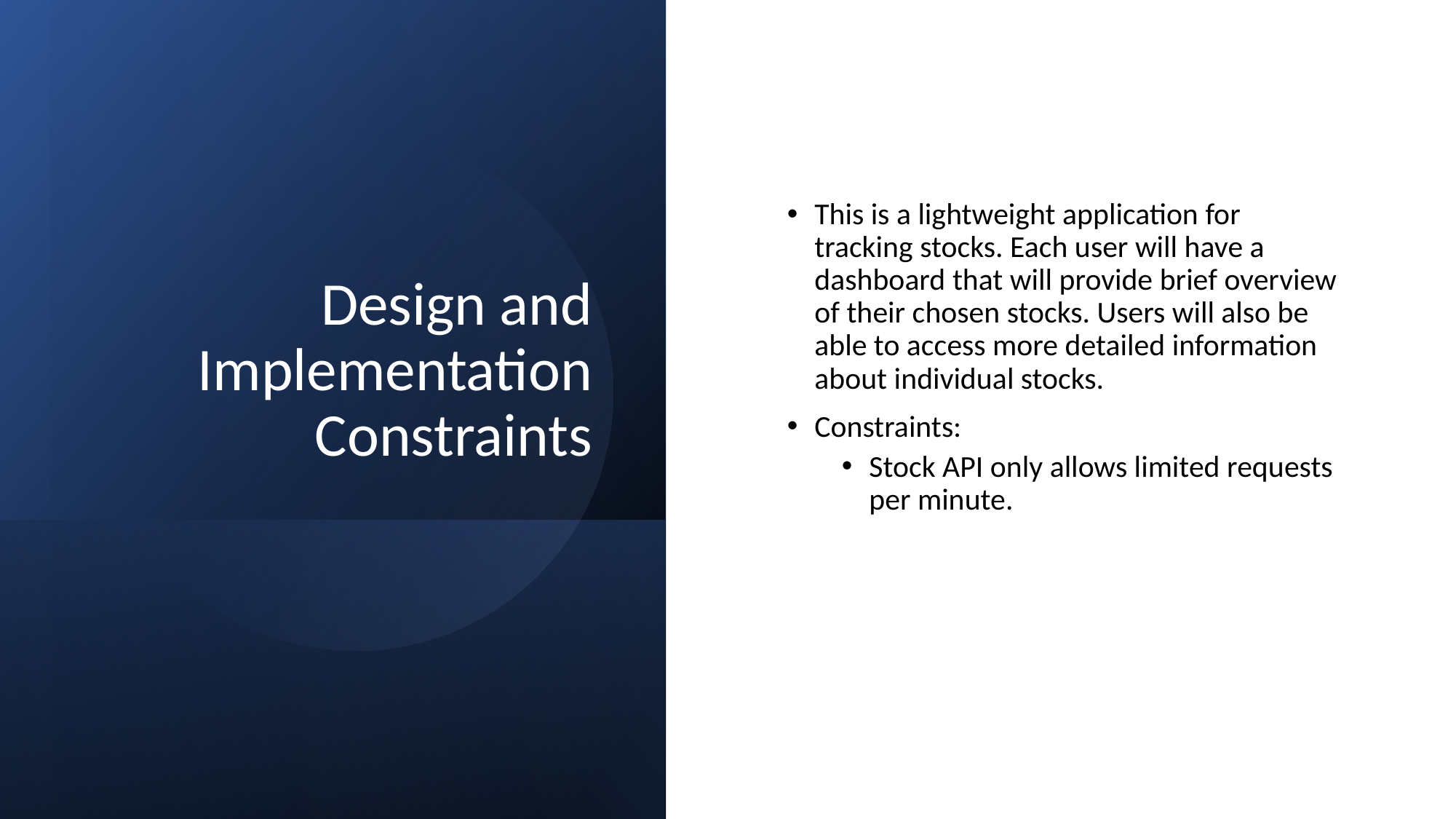

# Design and Implementation Constraints

This is a lightweight application for tracking stocks. Each user will have a dashboard that will provide brief overview of their chosen stocks. Users will also be able to access more detailed information about individual stocks.
Constraints:
Stock API only allows limited requests per minute.